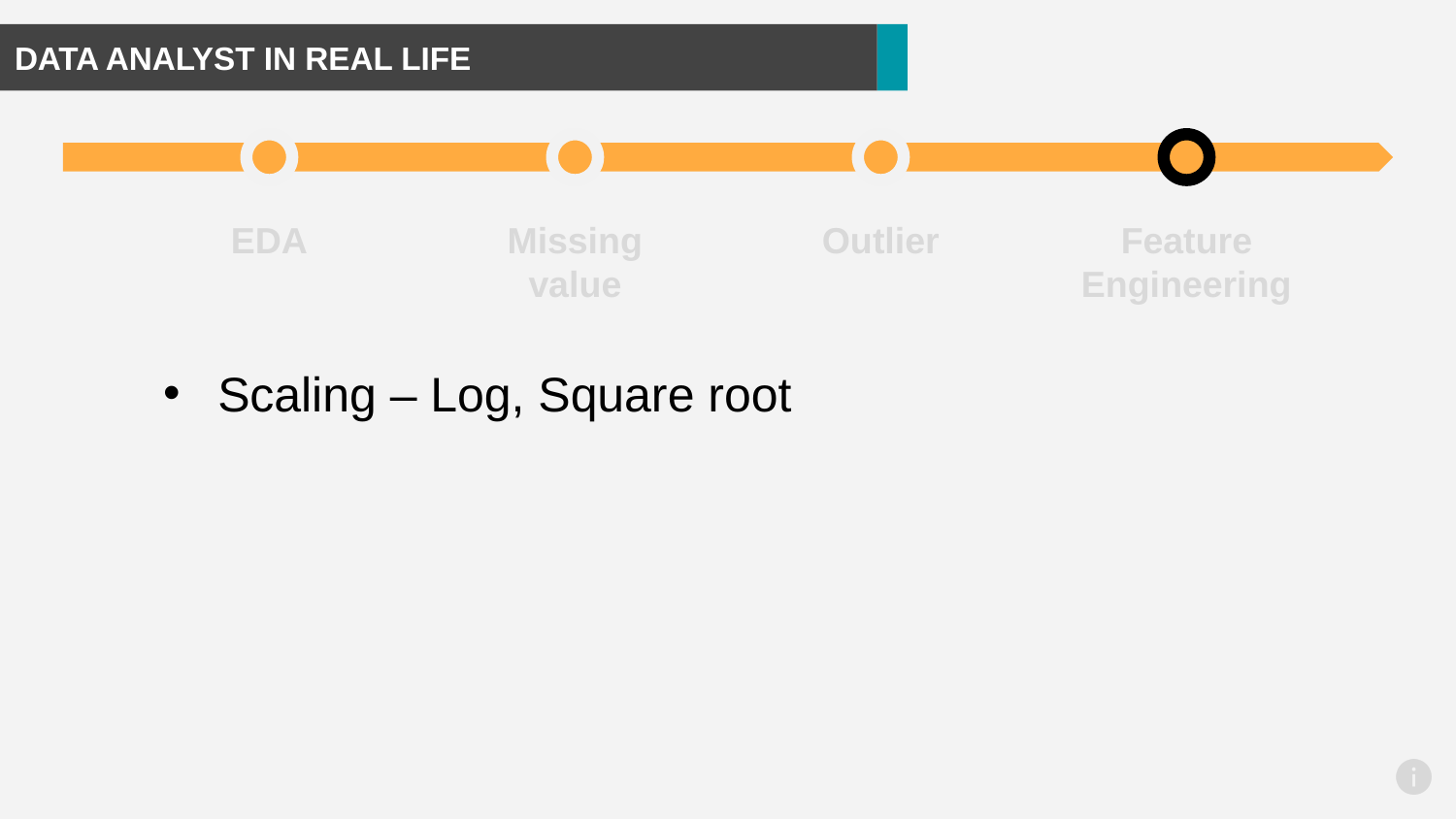

DATA ANALYST IN REAL LIFE

EDA
Missing value
Outlier
Feature Engineering
Scaling – Log, Square root